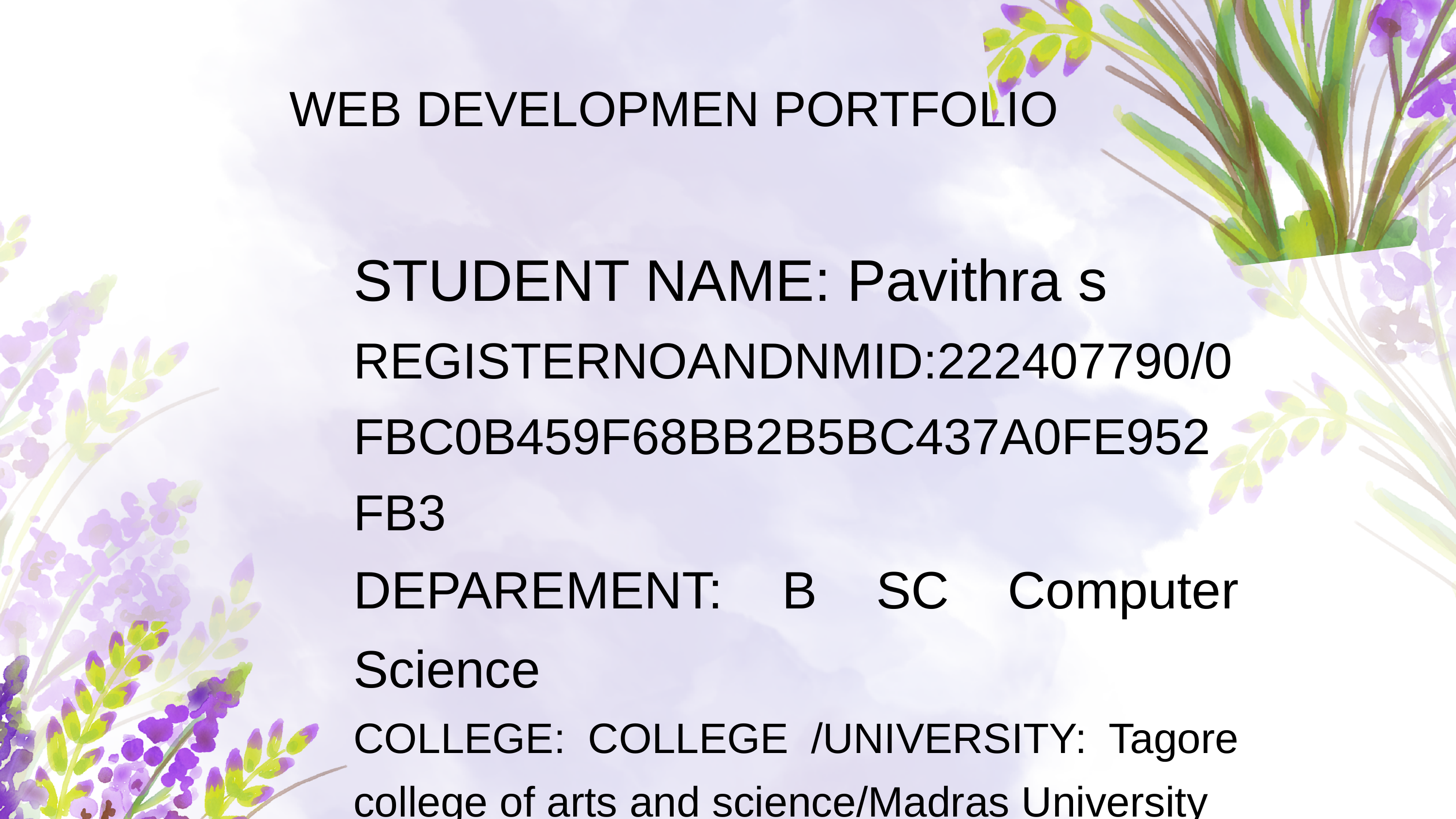

WEB DEVELOPMEN PORTFOLIO

STUDENT NAME: Pavithra s
REGISTERNOANDNMID:222407790/0FBC0B459F68BB2B5BC437A0FE952FB3
DEPAREMENT: B SC Computer Science
COLLEGE: COLLEGE /UNIVERSITY: Tagore college of arts and science/Madras University